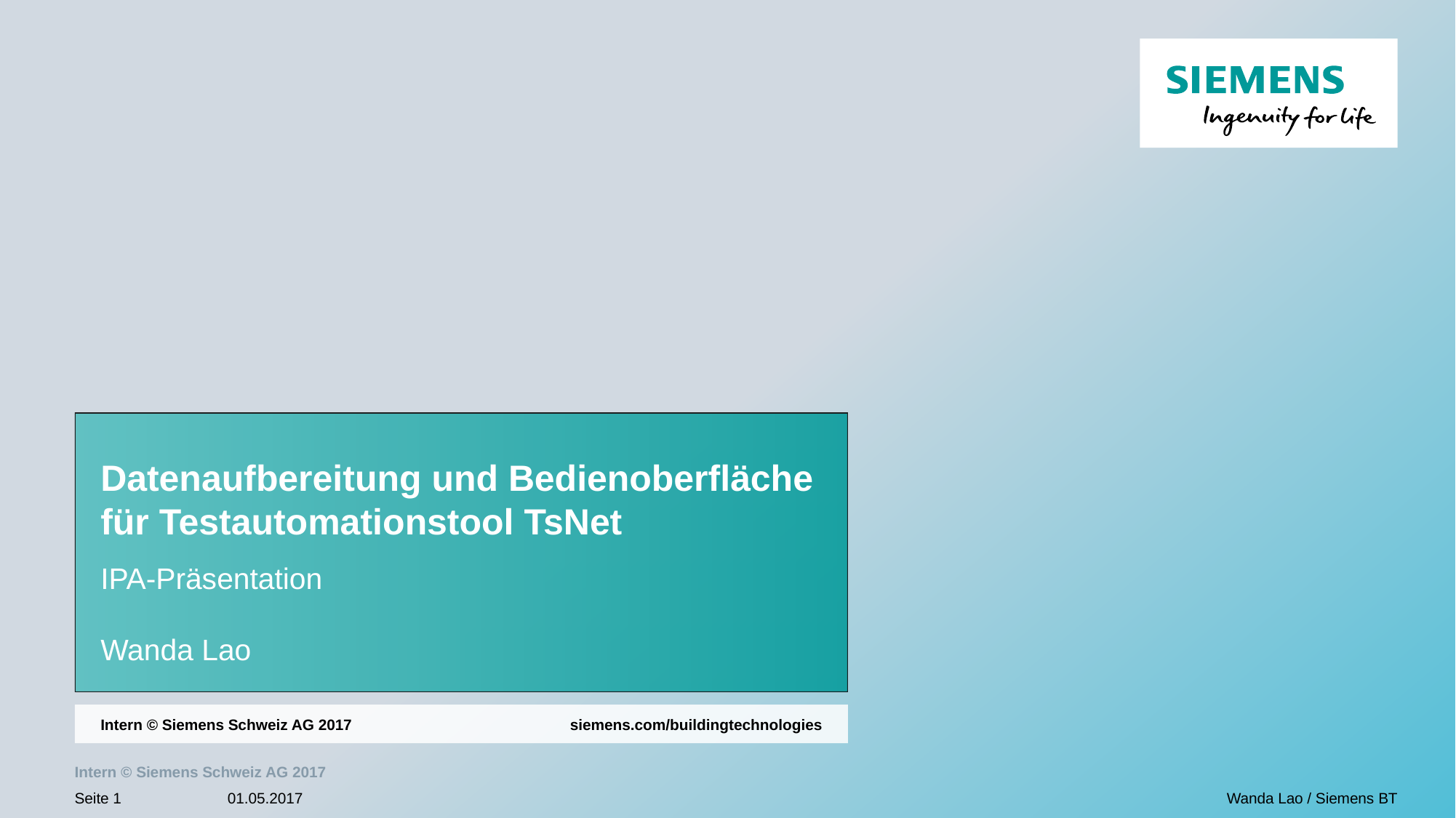

# Datenaufbereitung und Bedienoberfläche für Testautomationstool TsNet IPA-Präsentation Wanda Lao
siemens.com/buildingtechnologies
Intern © Siemens Schweiz AG 2017